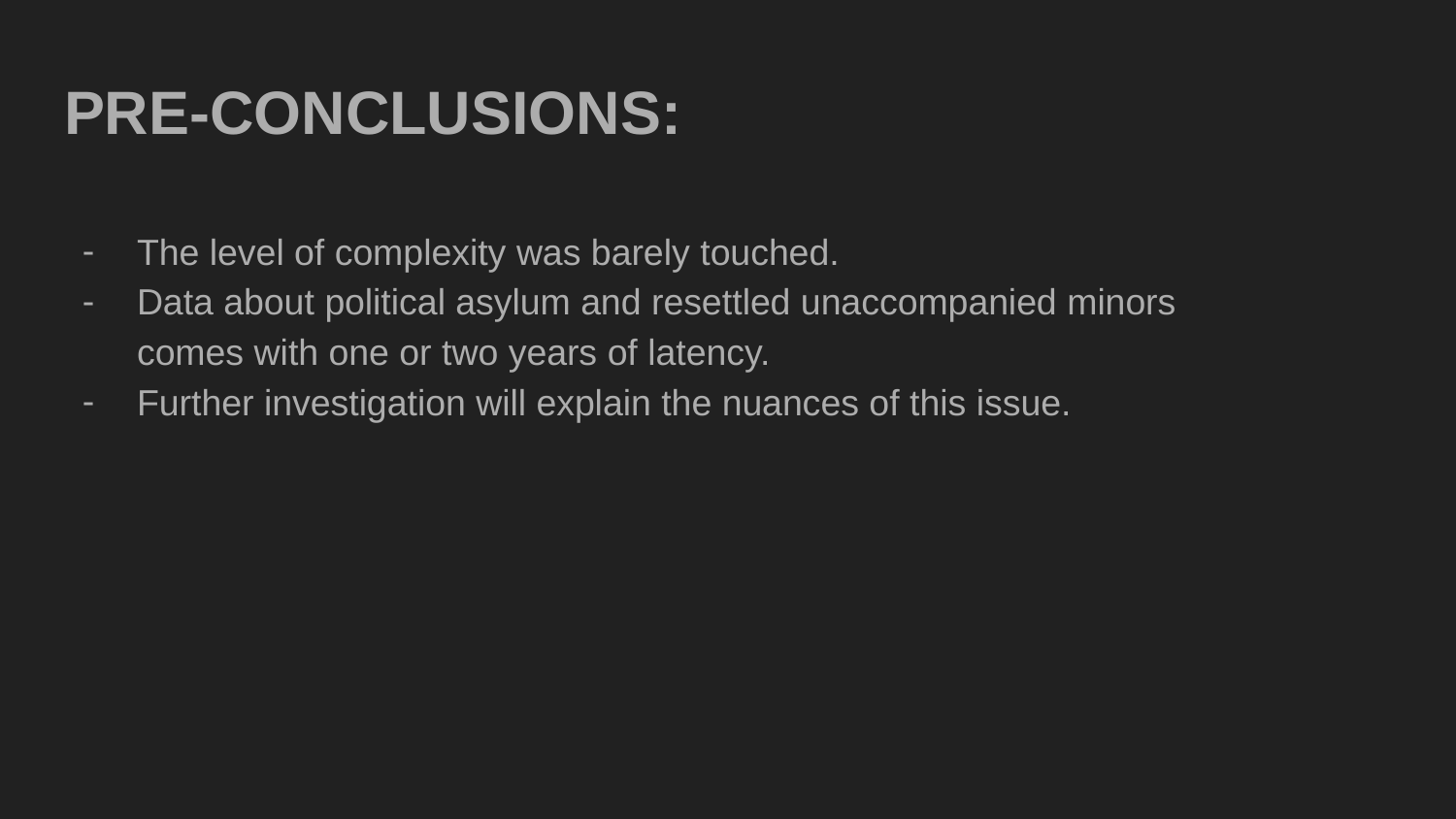

# PRE-CONCLUSIONS:
The level of complexity was barely touched.
Data about political asylum and resettled unaccompanied minors comes with one or two years of latency.
Further investigation will explain the nuances of this issue.